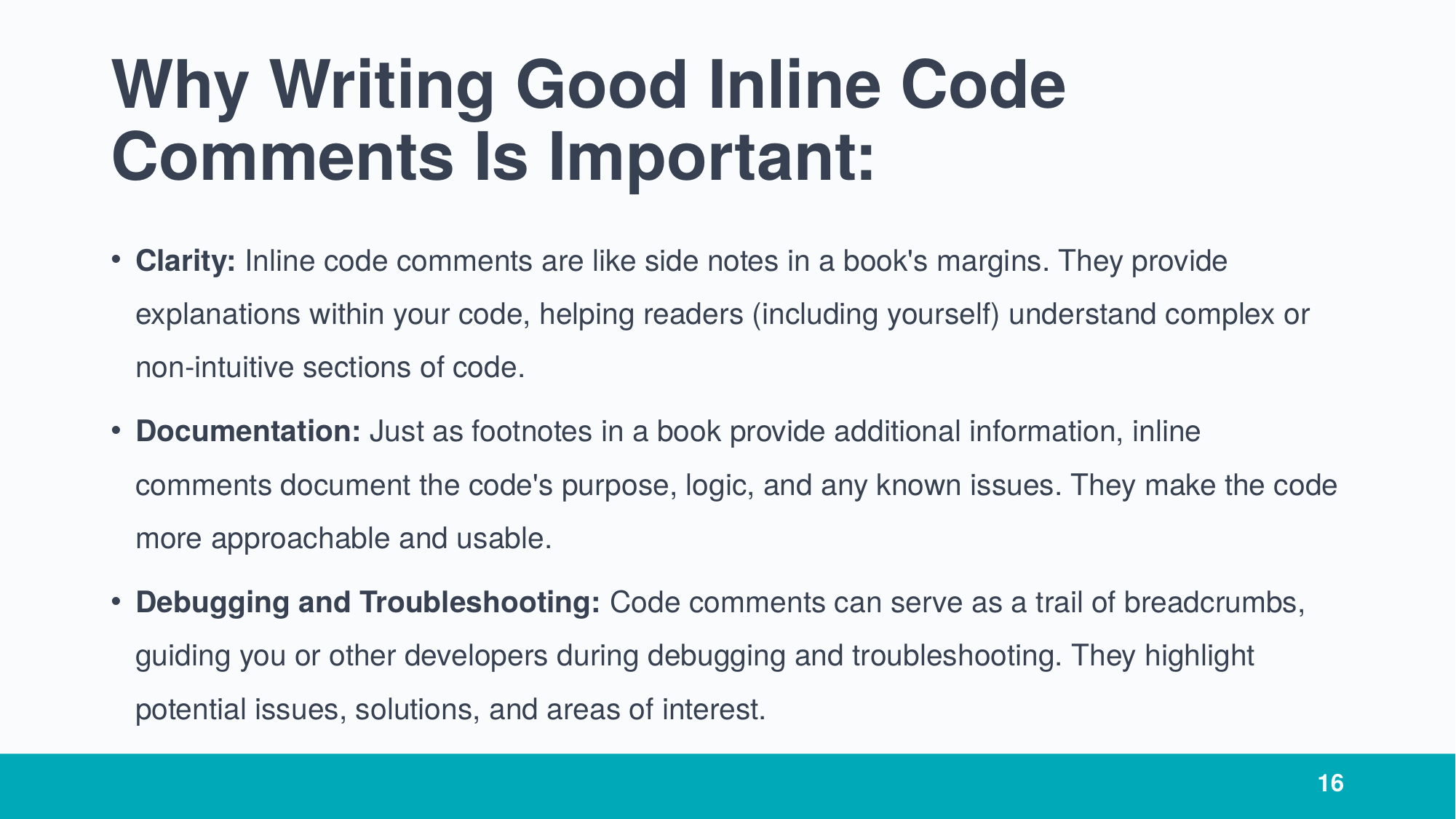

# Why Writing Good Inline Code Comments Is Important:
Clarity: Inline code comments are like side notes in a book's margins. They provide explanations within your code, helping readers (including yourself) understand complex or non-intuitive sections of code.
Documentation: Just as footnotes in a book provide additional information, inline comments document the code's purpose, logic, and any known issues. They make the code more approachable and usable.
Debugging and Troubleshooting: Code comments can serve as a trail of breadcrumbs, guiding you or other developers during debugging and troubleshooting. They highlight potential issues, solutions, and areas of interest.
16